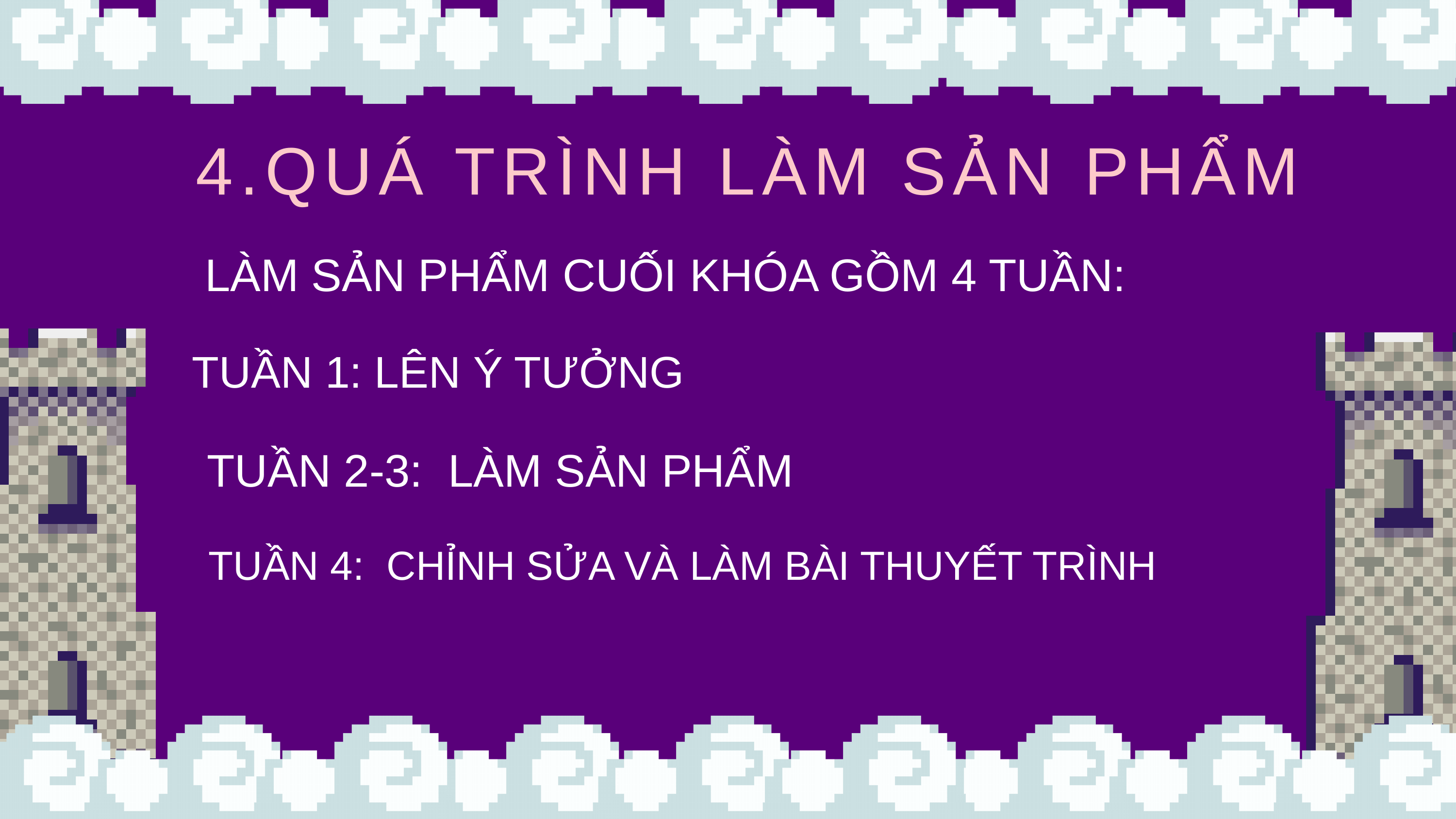

4.QUÁ TRÌNH LÀM SẢN PHẨM
LÀM SẢN PHẨM CUỐI KHÓA GỒM 4 TUẦN:

TUẦN 1: LÊN Ý TƯỞNG

TUẦN 2-3:  LÀM SẢN PHẨM
TUẦN 4:  CHỈNH SỬA VÀ LÀM BÀI THUYẾT TRÌNH